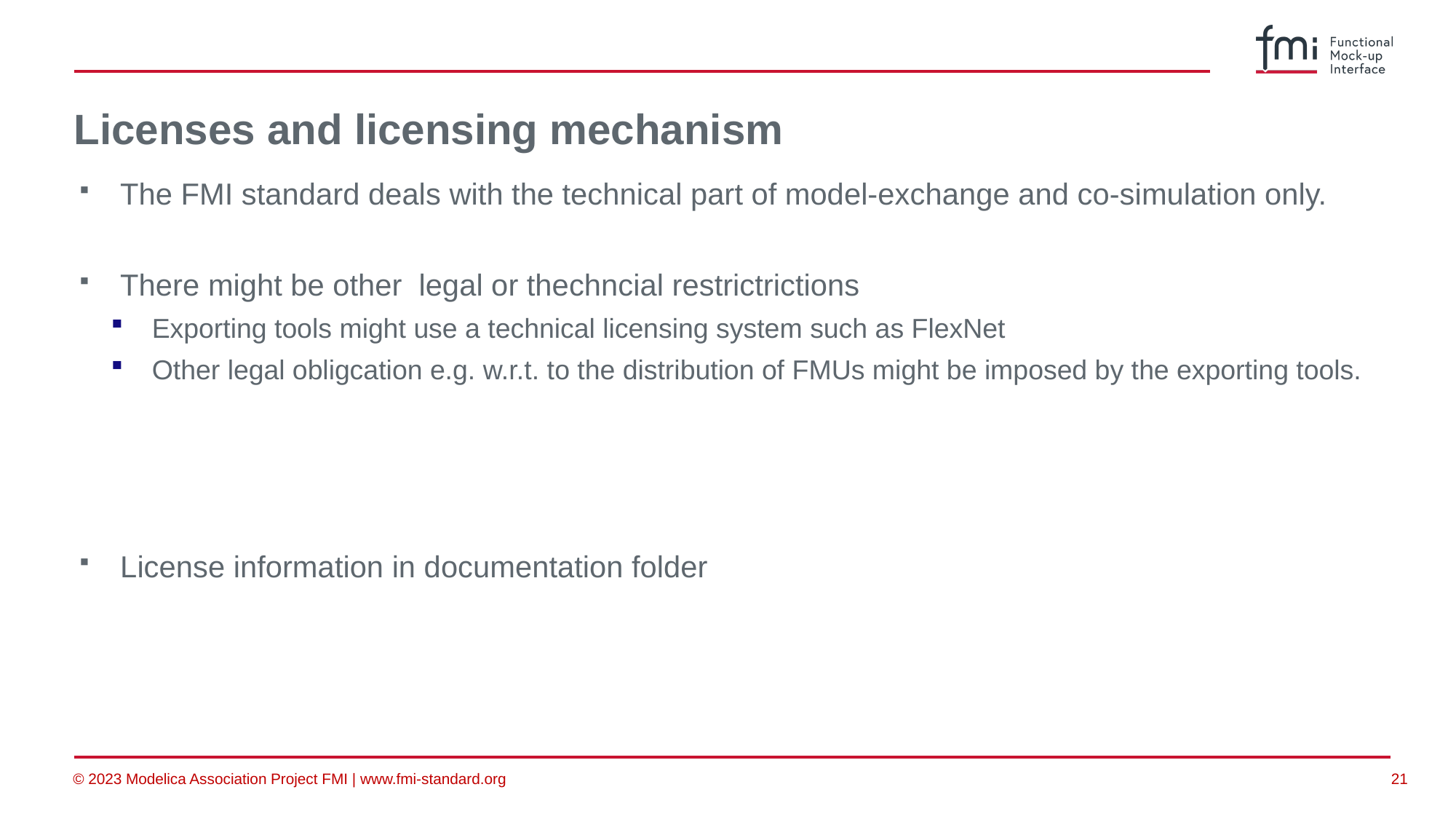

# Licenses and licensing mechanism
The FMI standard deals with the technical part of model-exchange and co-simulation only.

There might be other  legal or thechncial restrictrictions
Exporting tools might use a technical licensing system such as FlexNet
Other legal obligcation e.g. w.r.t. to the distribution of FMUs might be imposed by the exporting tools.

License information in documentation folder